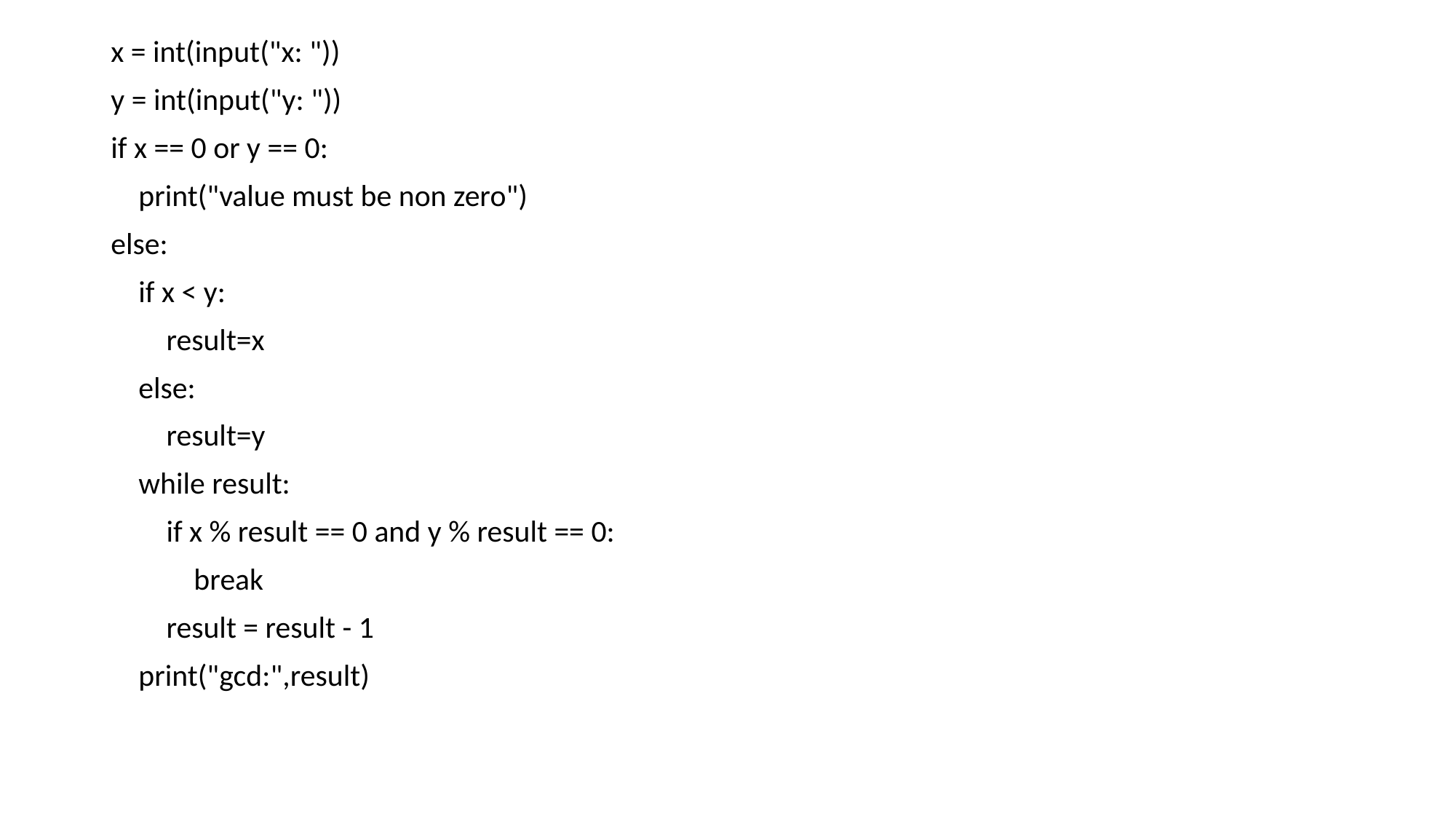

x = int(input("x: "))
y = int(input("y: "))
if x == 0 or y == 0:
    print("value must be non zero")
else:
    if x < y:
        result=x
    else:
        result=y
    while result:
        if x % result == 0 and y % result == 0:
            break
        result = result - 1
    print("gcd:",result)